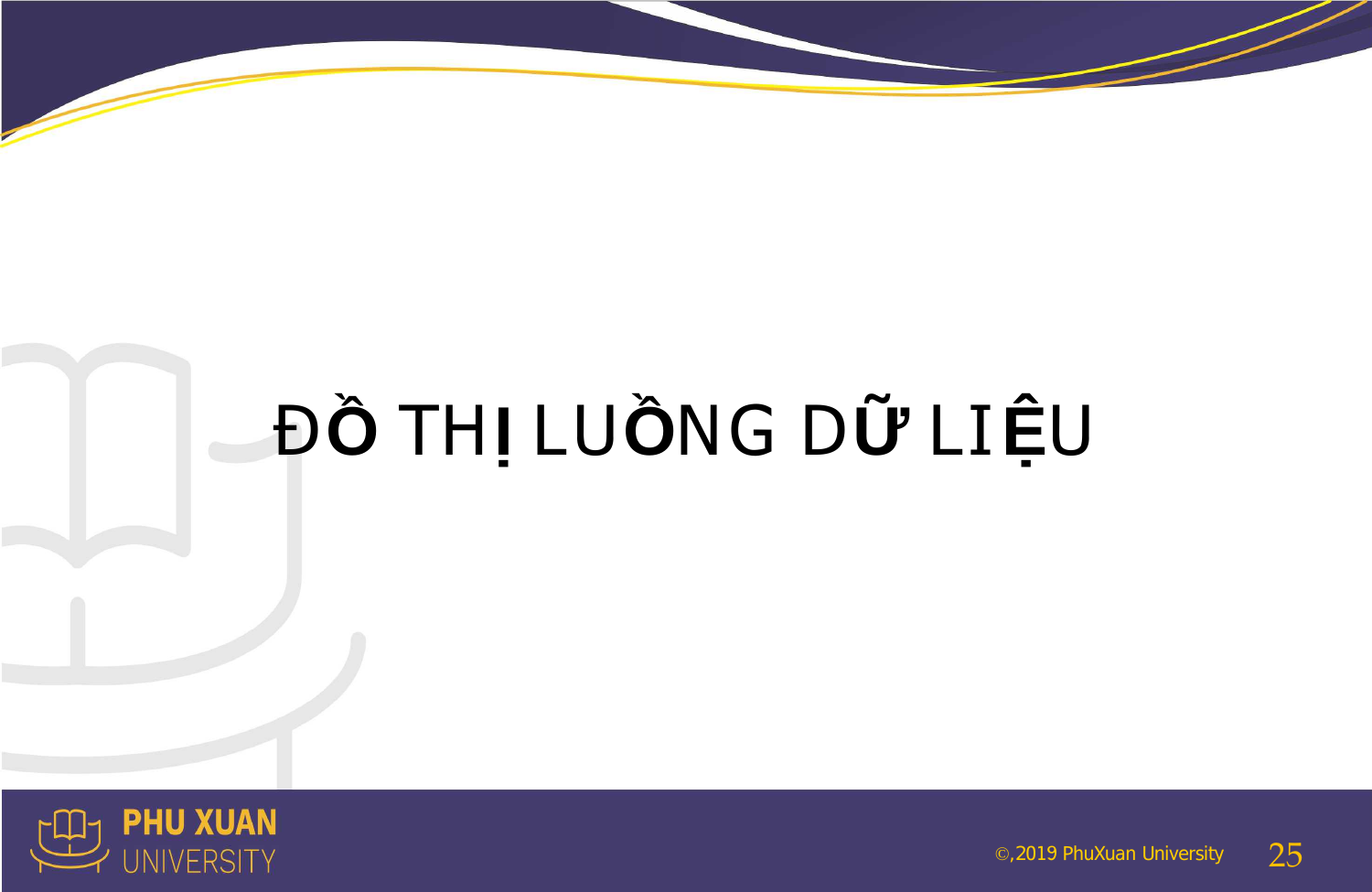

#

ĐỒ THỊ LUỒNG DỮ LIỆU
25